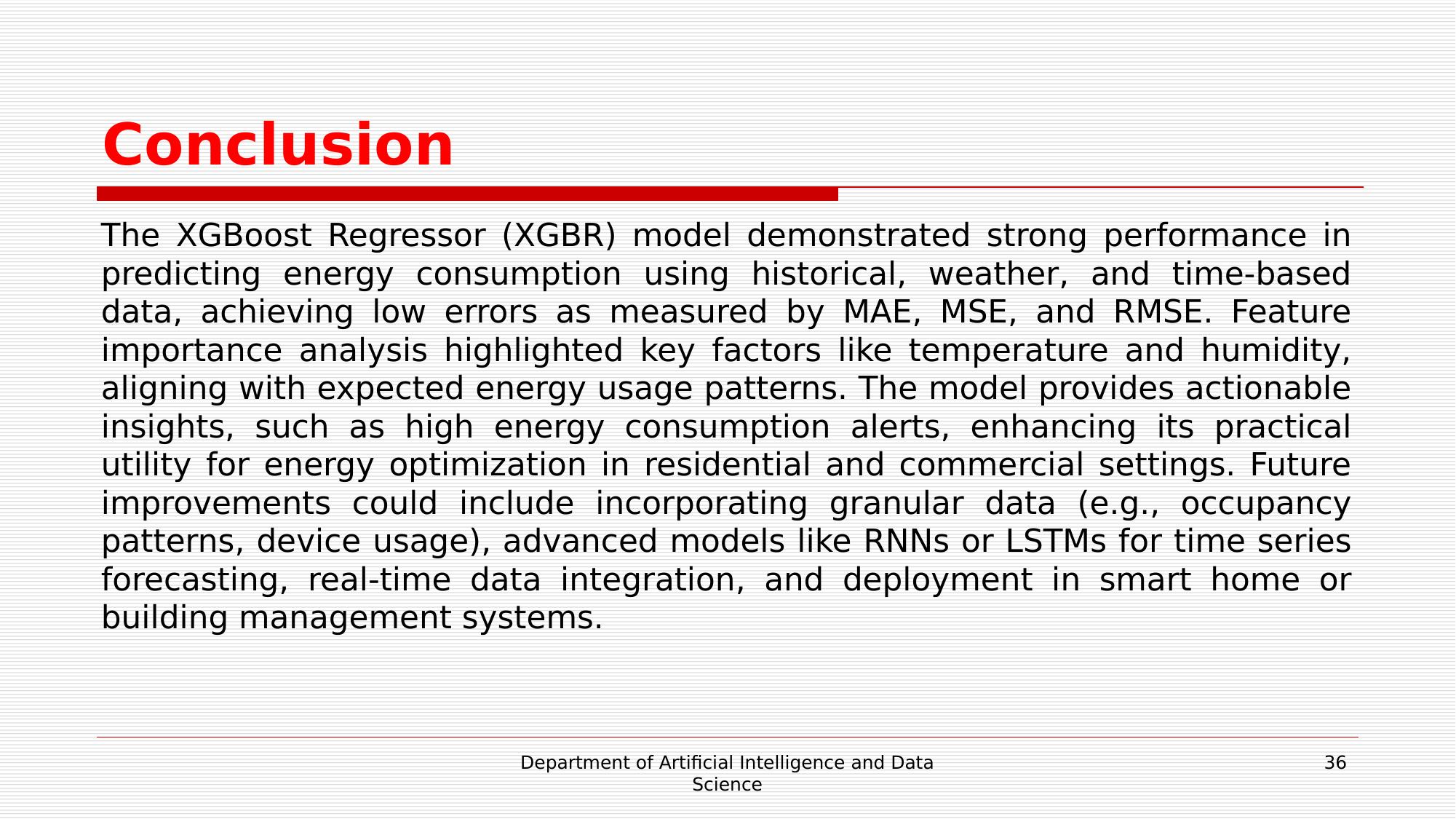

# Conclusion
The XGBoost Regressor (XGBR) model demonstrated strong performance in predicting energy consumption using historical, weather, and time-based data, achieving low errors as measured by MAE, MSE, and RMSE. Feature importance analysis highlighted key factors like temperature and humidity, aligning with expected energy usage patterns. The model provides actionable insights, such as high energy consumption alerts, enhancing its practical utility for energy optimization in residential and commercial settings. Future improvements could include incorporating granular data (e.g., occupancy patterns, device usage), advanced models like RNNs or LSTMs for time series forecasting, real-time data integration, and deployment in smart home or building management systems.
Department of Artificial Intelligence and Data Science
36